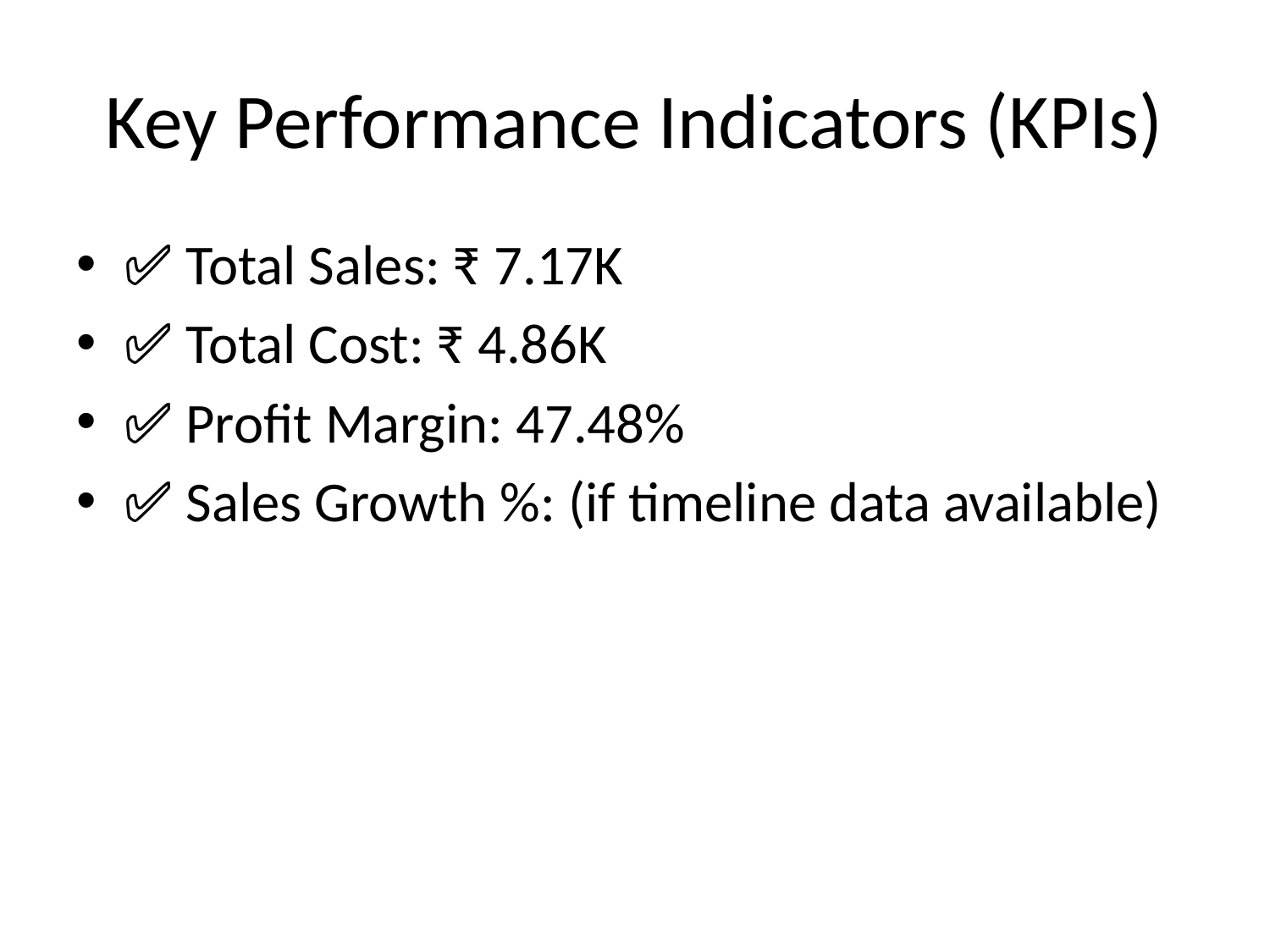

# Key Performance Indicators (KPIs)
✅ Total Sales: ₹ 7.17K
✅ Total Cost: ₹ 4.86K
✅ Profit Margin: 47.48%
✅ Sales Growth %: (if timeline data available)